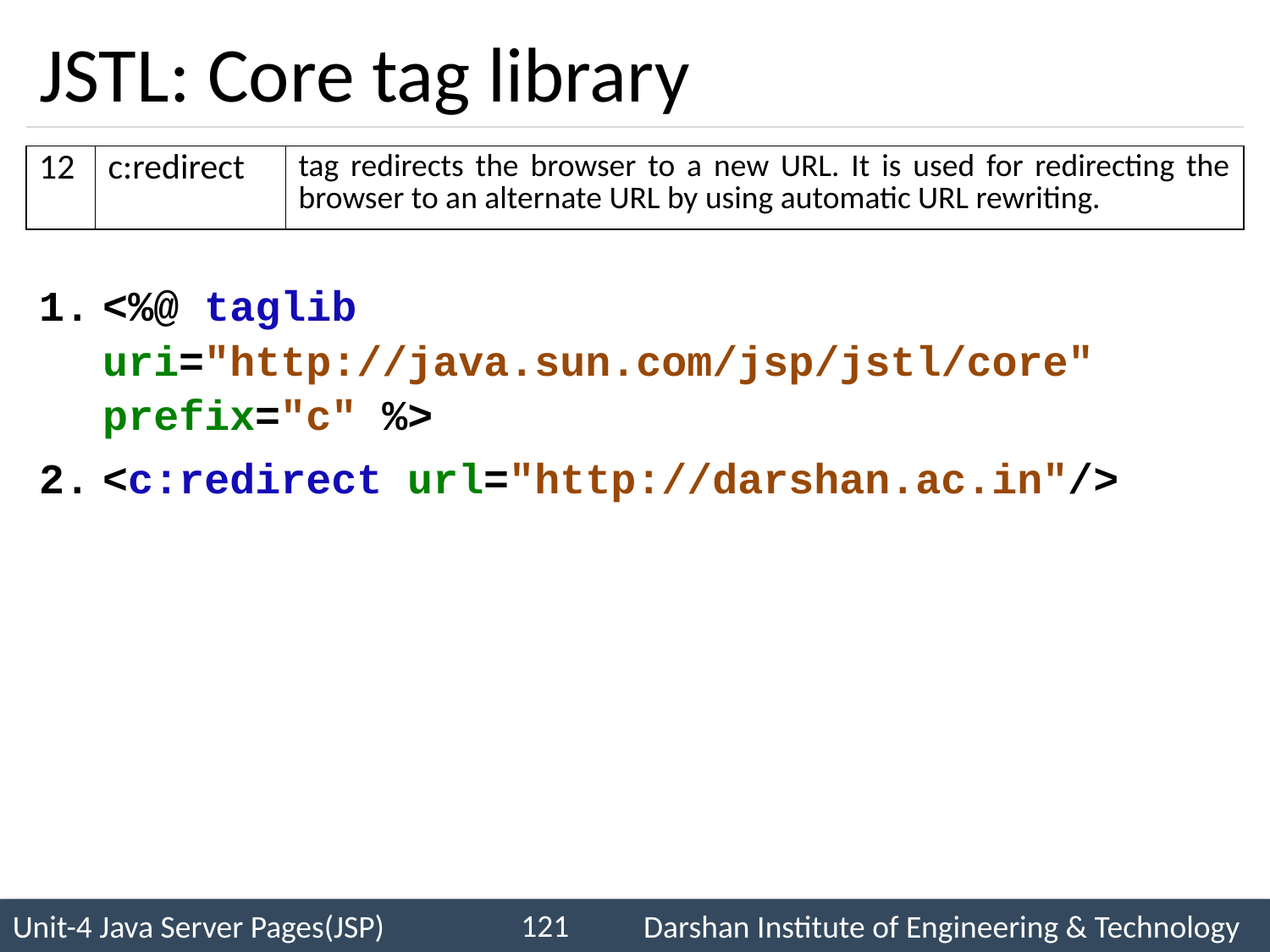

# JSTL: Core tag library
| 12 | c:redirect | tag redirects the browser to a new URL. It is used for redirecting the browser to an alternate URL by using automatic URL rewriting. |
| --- | --- | --- |
<%@ taglib uri="http://java.sun.com/jsp/jstl/core" prefix="c" %>
<c:redirect url="http://darshan.ac.in"/>
121